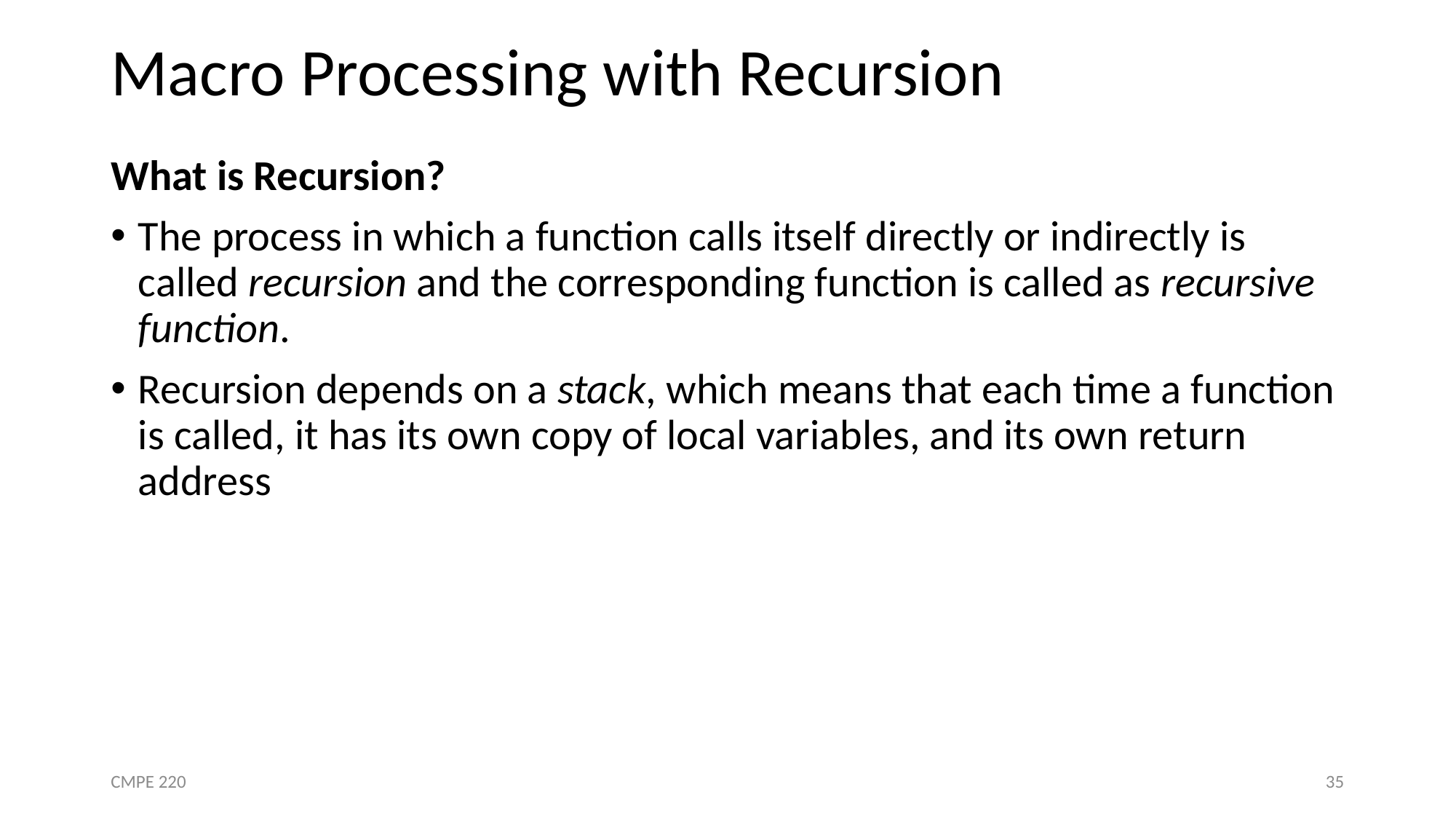

# Macro Processing with Recursion
What is Recursion?
The process in which a function calls itself directly or indirectly is called recursion and the corresponding function is called as recursive function.
Recursion depends on a stack, which means that each time a function is called, it has its own copy of local variables, and its own return address
CMPE 220
35